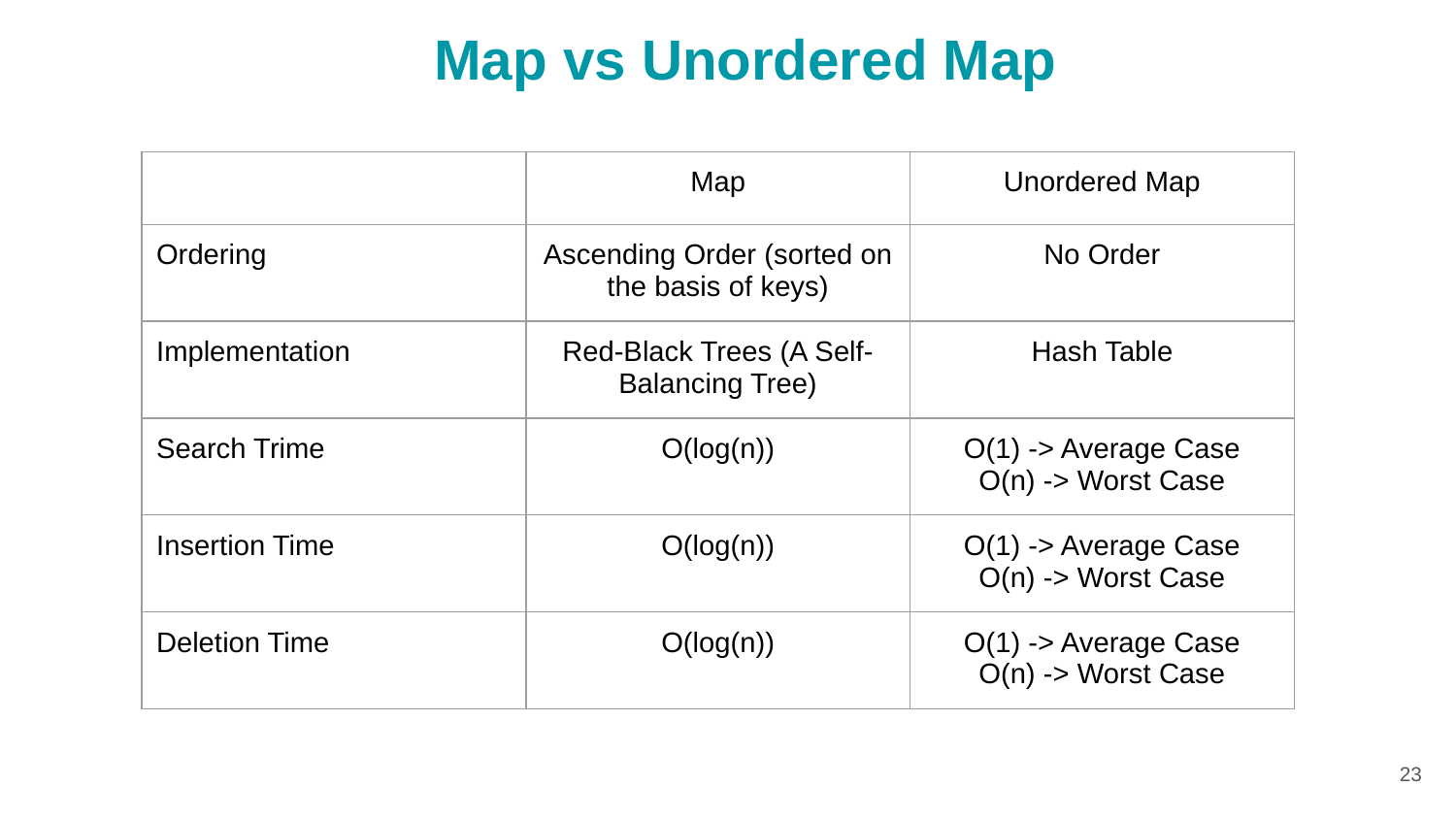

# Map vs Unordered Map
|  | Map | Unordered Map |
| --- | --- | --- |
| Ordering | Ascending Order (sorted on the basis of keys) | No Order |
| Implementation | Red-Black Trees (A Self-Balancing Tree) | Hash Table |
| Search Trime | O(log(n)) | O(1) -> Average Case O(n) -> Worst Case |
| Insertion Time | O(log(n)) | O(1) -> Average Case O(n) -> Worst Case |
| Deletion Time | O(log(n)) | O(1) -> Average Case O(n) -> Worst Case |
23